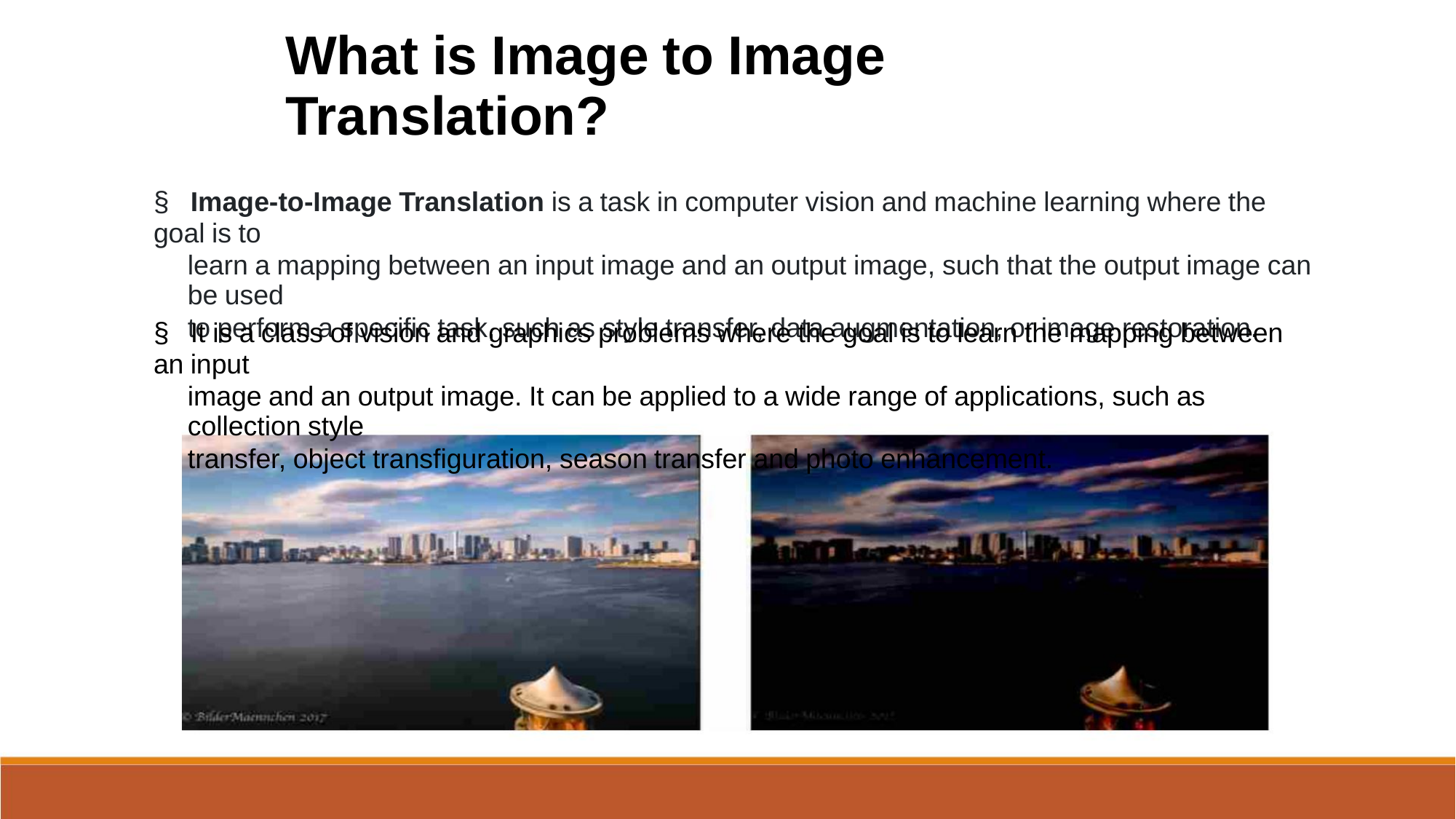

What is Image to Image Translation?
§ Image-to-Image Translation is a task in computer vision and machine learning where the goal is to
learn a mapping between an input image and an output image, such that the output image can be used
to perform a specific task, such as style transfer, data augmentation, or image restoration.
§ It is a class of vision and graphics problems where the goal is to learn the mapping between an input
image and an output image. It can be applied to a wide range of applications, such as collection style
transfer, object transfiguration, season transfer and photo enhancement.